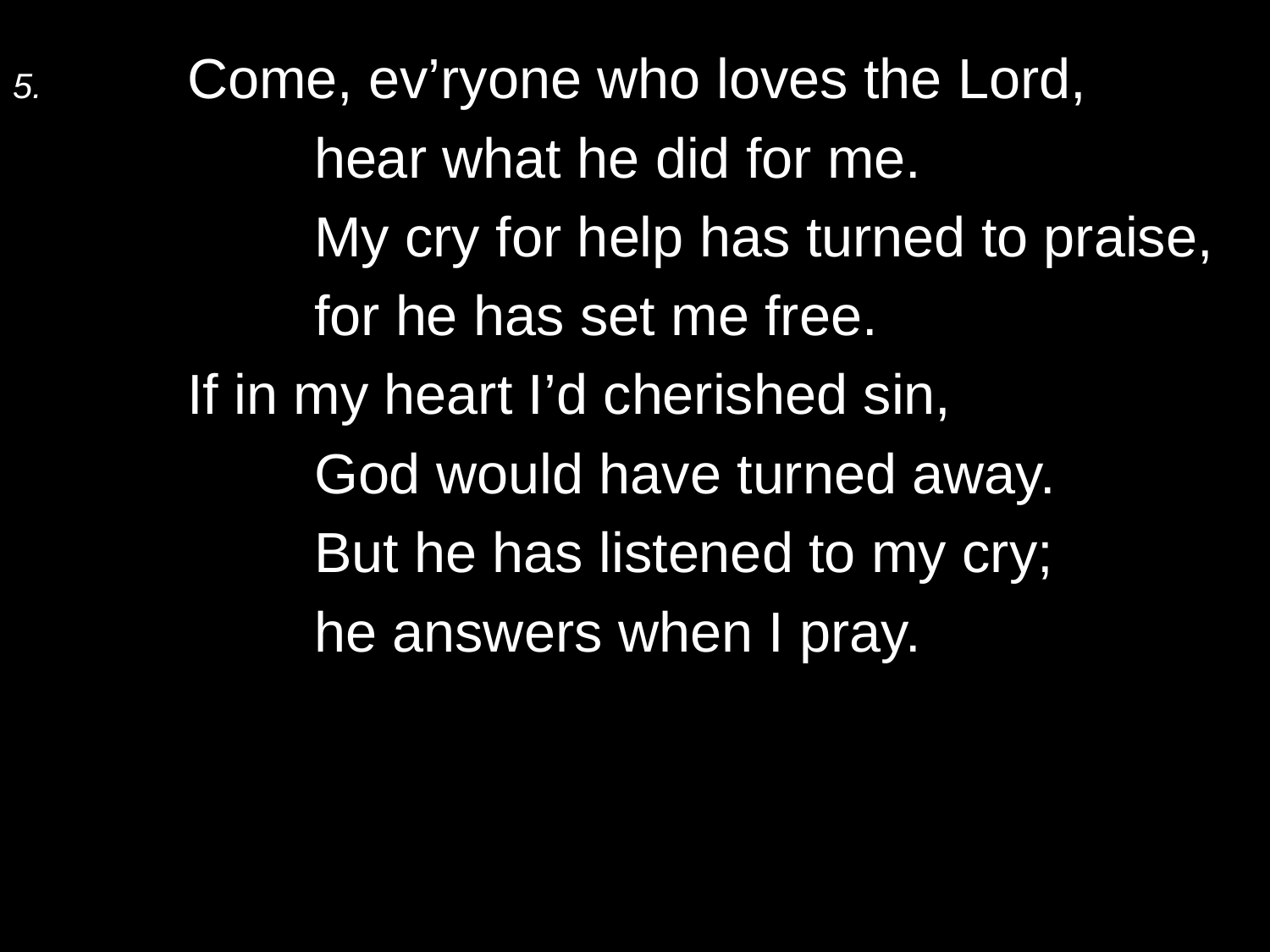

5.	Come, ev’ryone who loves the Lord,
		hear what he did for me.
		My cry for help has turned to praise,
		for he has set me free.
	If in my heart I’d cherished sin,
		God would have turned away.
		But he has listened to my cry;
		he answers when I pray.